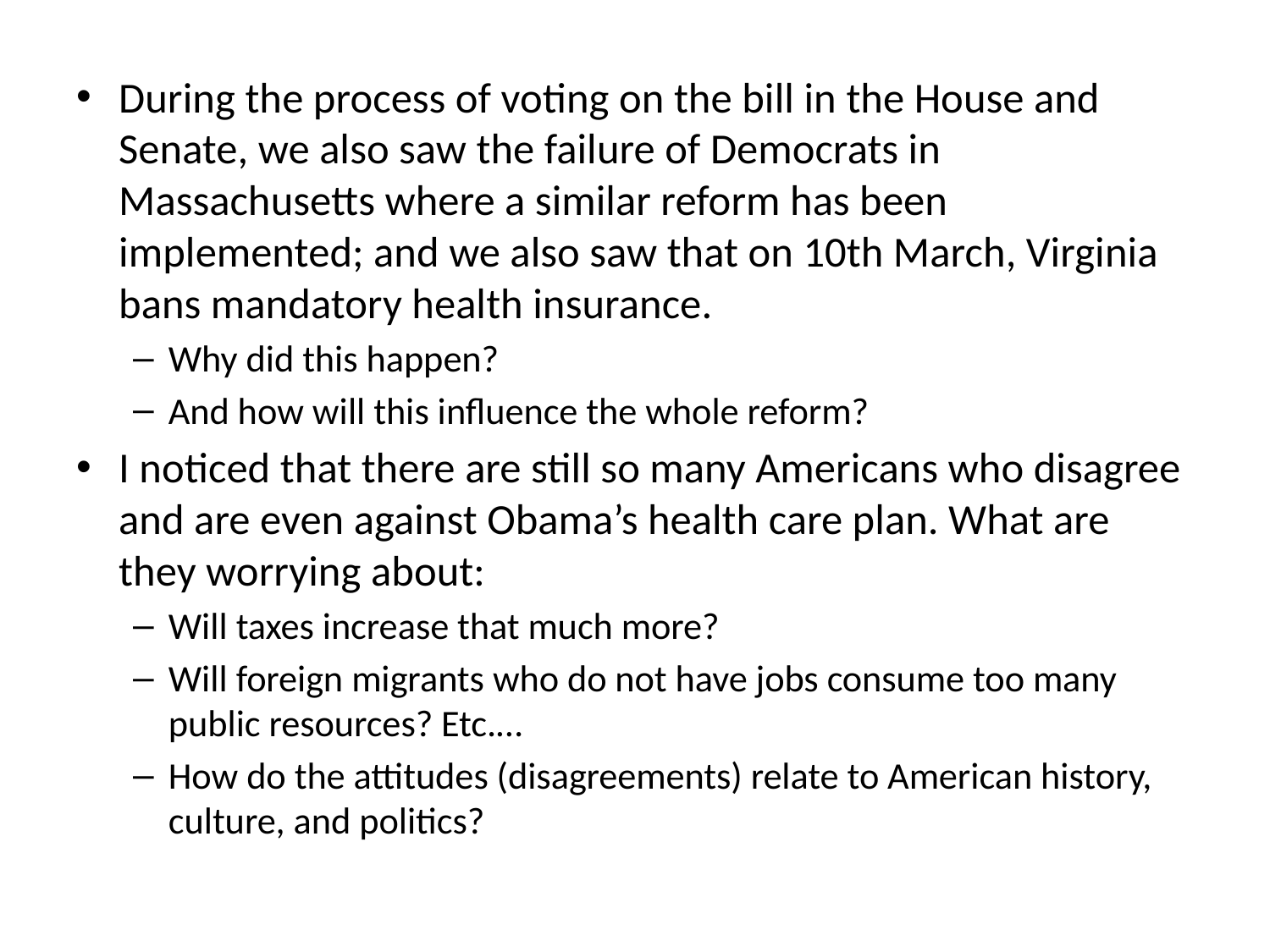

During the process of voting on the bill in the House and Senate, we also saw the failure of Democrats in Massachusetts where a similar reform has been implemented; and we also saw that on 10th March, Virginia bans mandatory health insurance.
Why did this happen?
And how will this influence the whole reform?
I noticed that there are still so many Americans who disagree and are even against Obama’s health care plan. What are they worrying about:
Will taxes increase that much more?
Will foreign migrants who do not have jobs consume too many public resources? Etc.…
How do the attitudes (disagreements) relate to American history, culture, and politics?